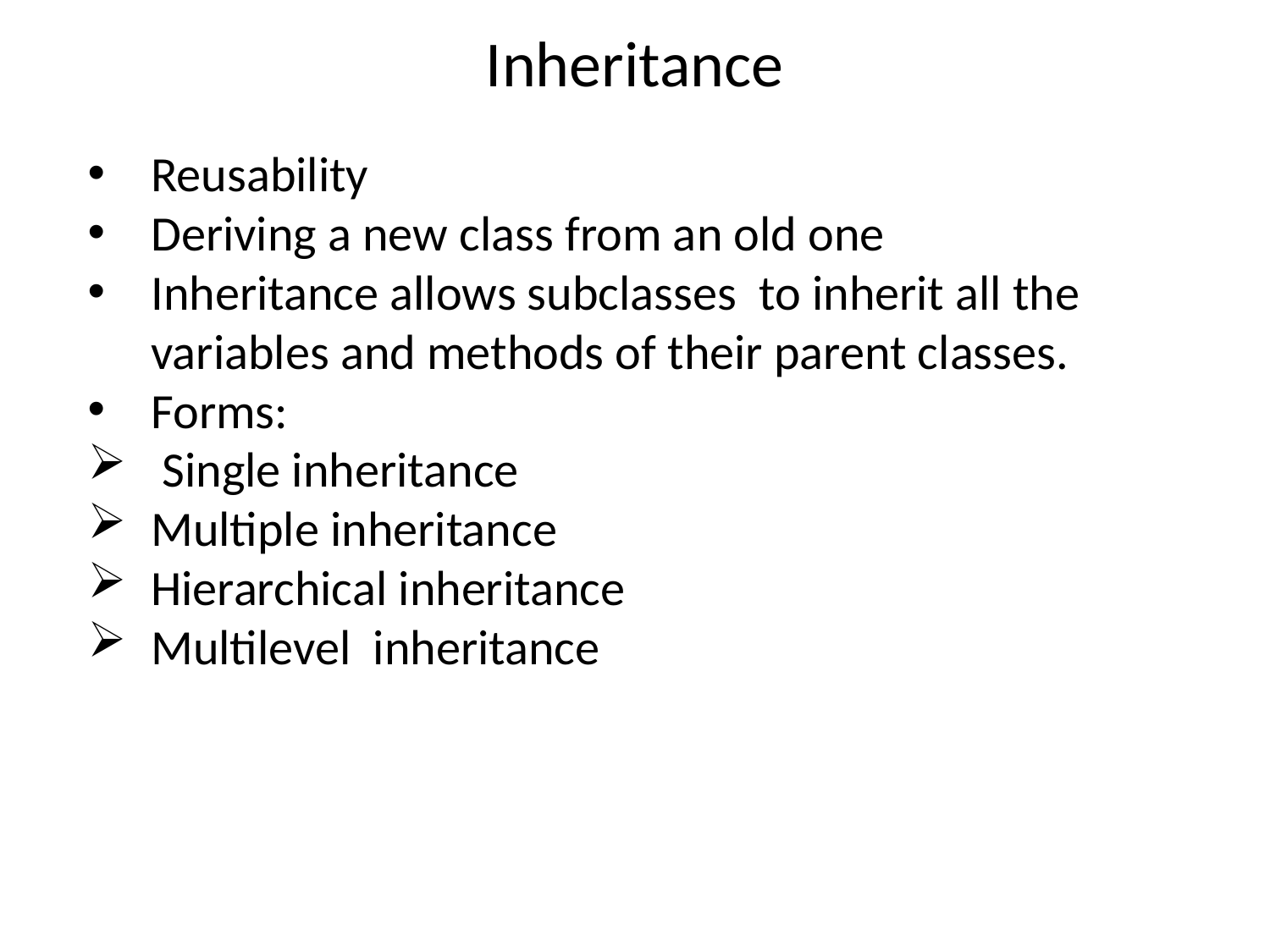

# Inheritance
Reusability
Deriving a new class from an old one
Inheritance allows subclasses  to inherit all the variables and methods of their parent classes.
Forms:
 Single inheritance
Multiple inheritance
Hierarchical inheritance
Multilevel  inheritance